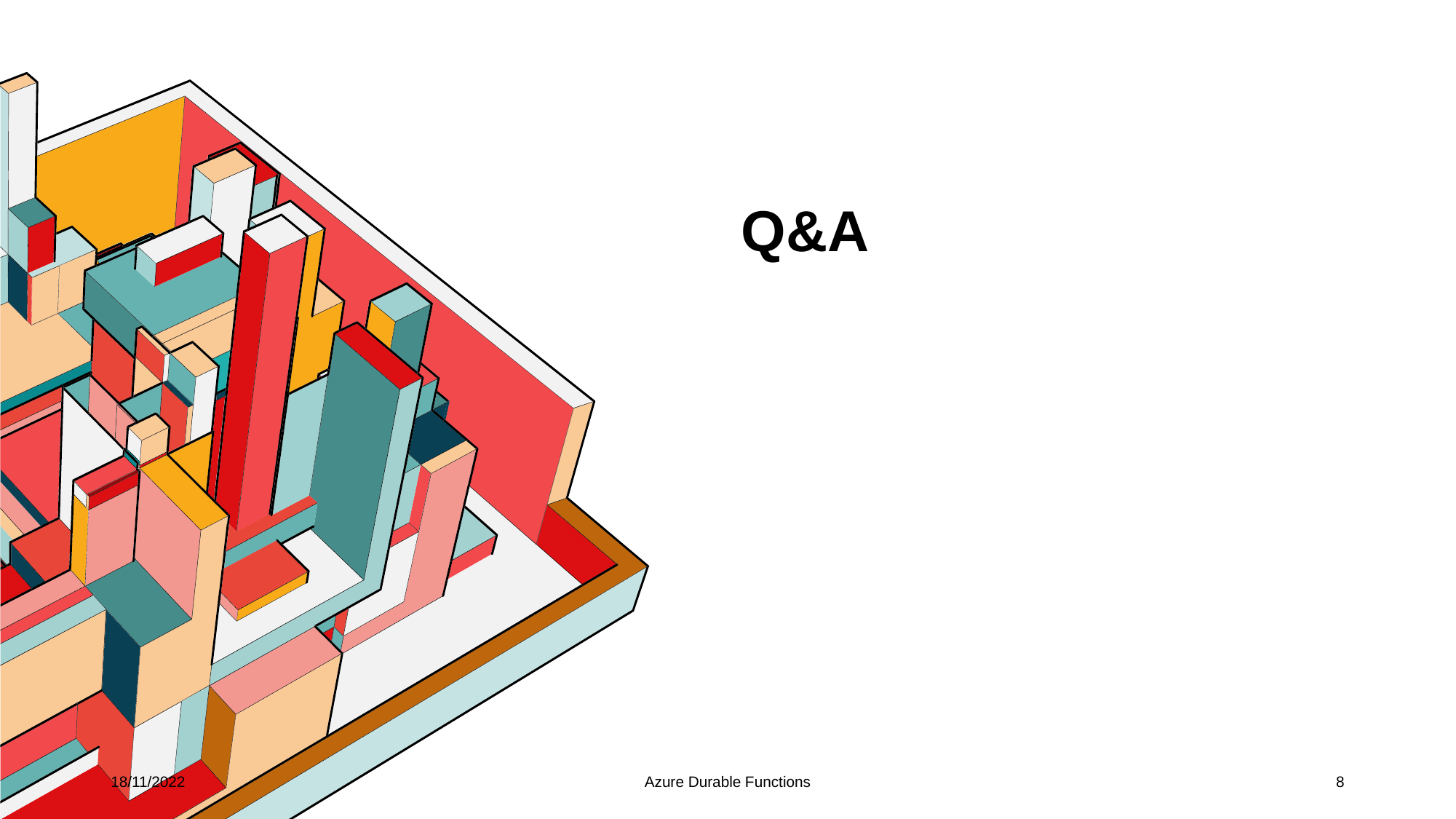

# Q&A
18/11/2022
Azure Durable Functions
8